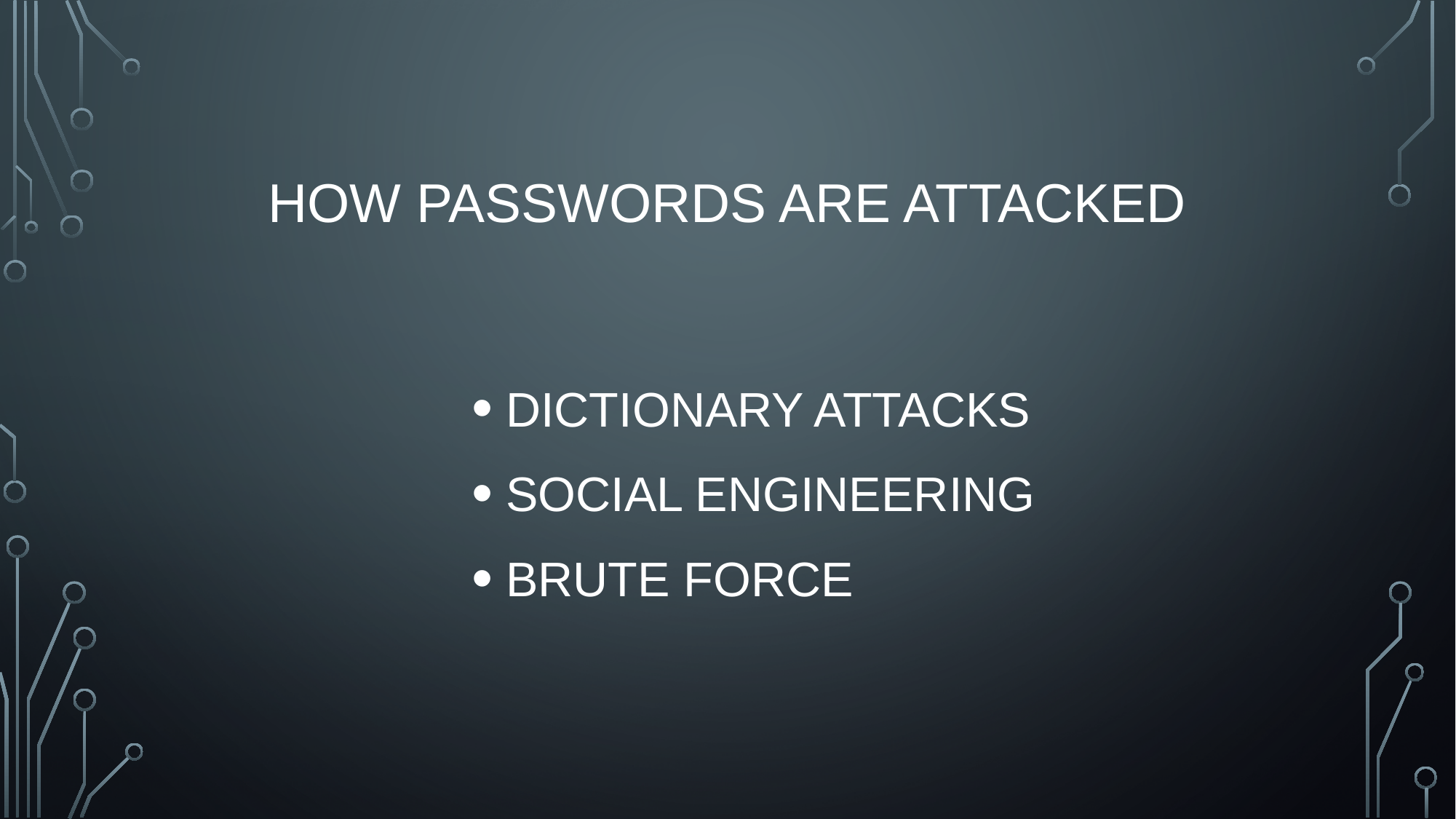

# How passwords are attacked
Dictionary attacks
Social engineering
Brute force